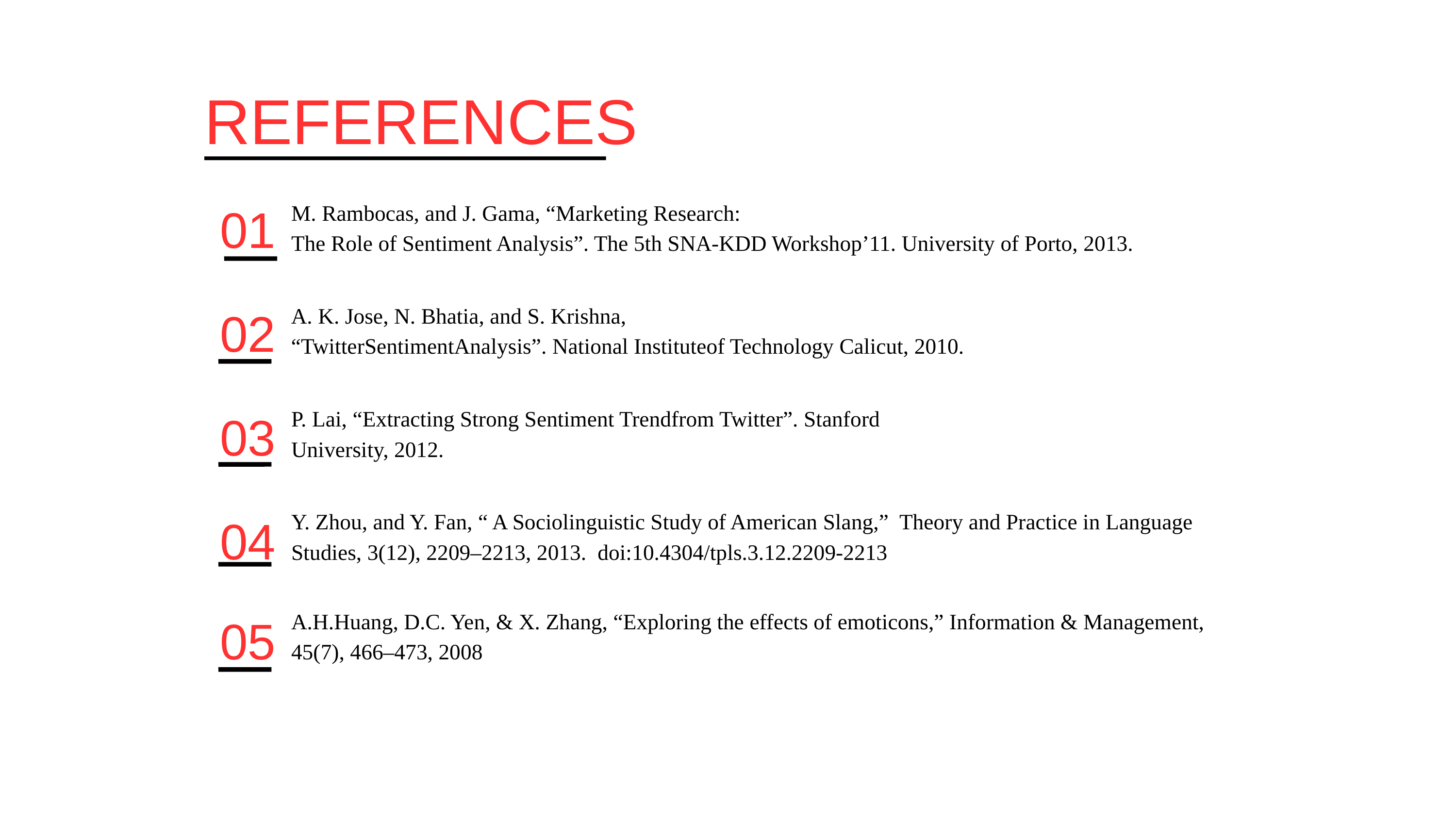

REFERENCES

01
M. Rambocas, and J. Gama, “Marketing Research:
The Role of Sentiment Analysis”. The 5th SNA-KDD Workshop’11. University of Porto, 2013.

02
A. K. Jose, N. Bhatia, and S. Krishna,
“TwitterSentimentAnalysis”. National Instituteof Technology Calicut, 2010.

03
P. Lai, “Extracting Strong Sentiment Trendfrom Twitter”. Stanford
University, 2012.

04
Y. Zhou, and Y. Fan, “ A Sociolinguistic Study of American Slang,”  Theory and Practice in Language Studies, 3(12), 2209–2213, 2013.  doi:10.4304/tpls.3.12.2209-2213

05
A.H.Huang, D.C. Yen, & X. Zhang, “Exploring the effects of emoticons,” Information & Management, 45(7), 466–473, 2008